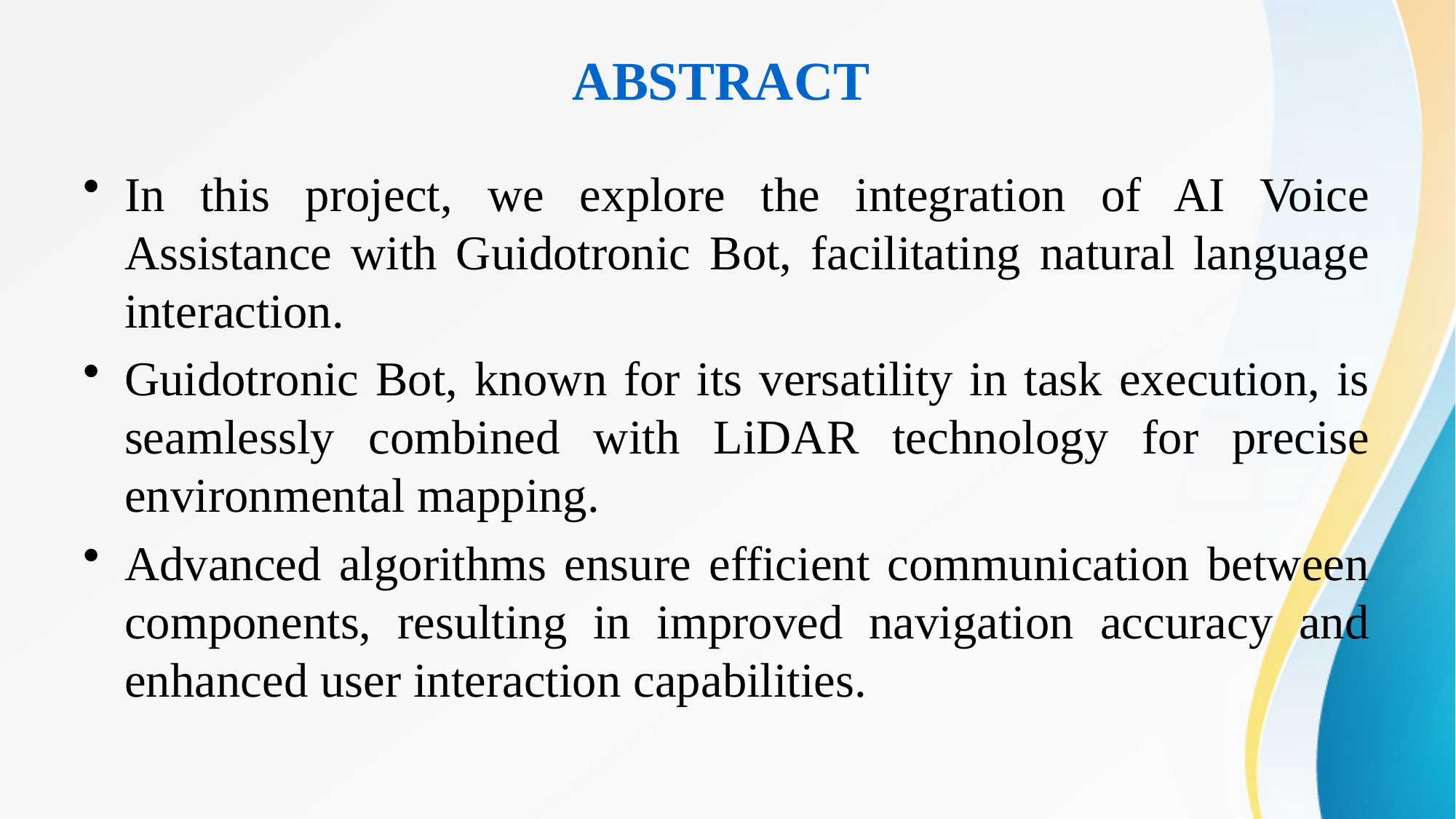

# ABSTRACT
In this project, we explore the integration of AI Voice Assistance with Guidotronic Bot, facilitating natural language interaction.
Guidotronic Bot, known for its versatility in task execution, is seamlessly combined with LiDAR technology for precise environmental mapping.
Advanced algorithms ensure efficient communication between components, resulting in improved navigation accuracy and enhanced user interaction capabilities.